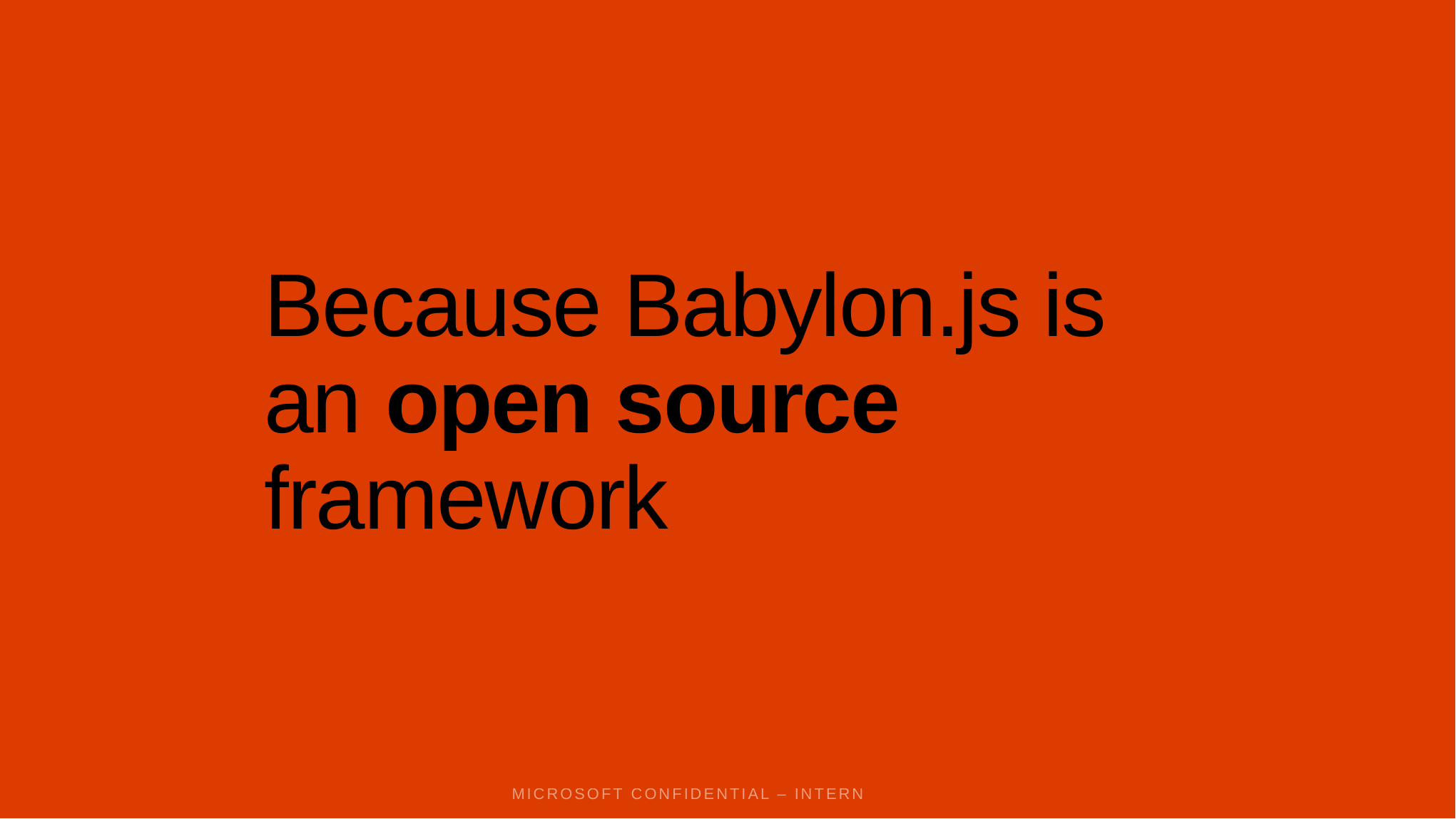

# Because Babylon.js is an open source framework